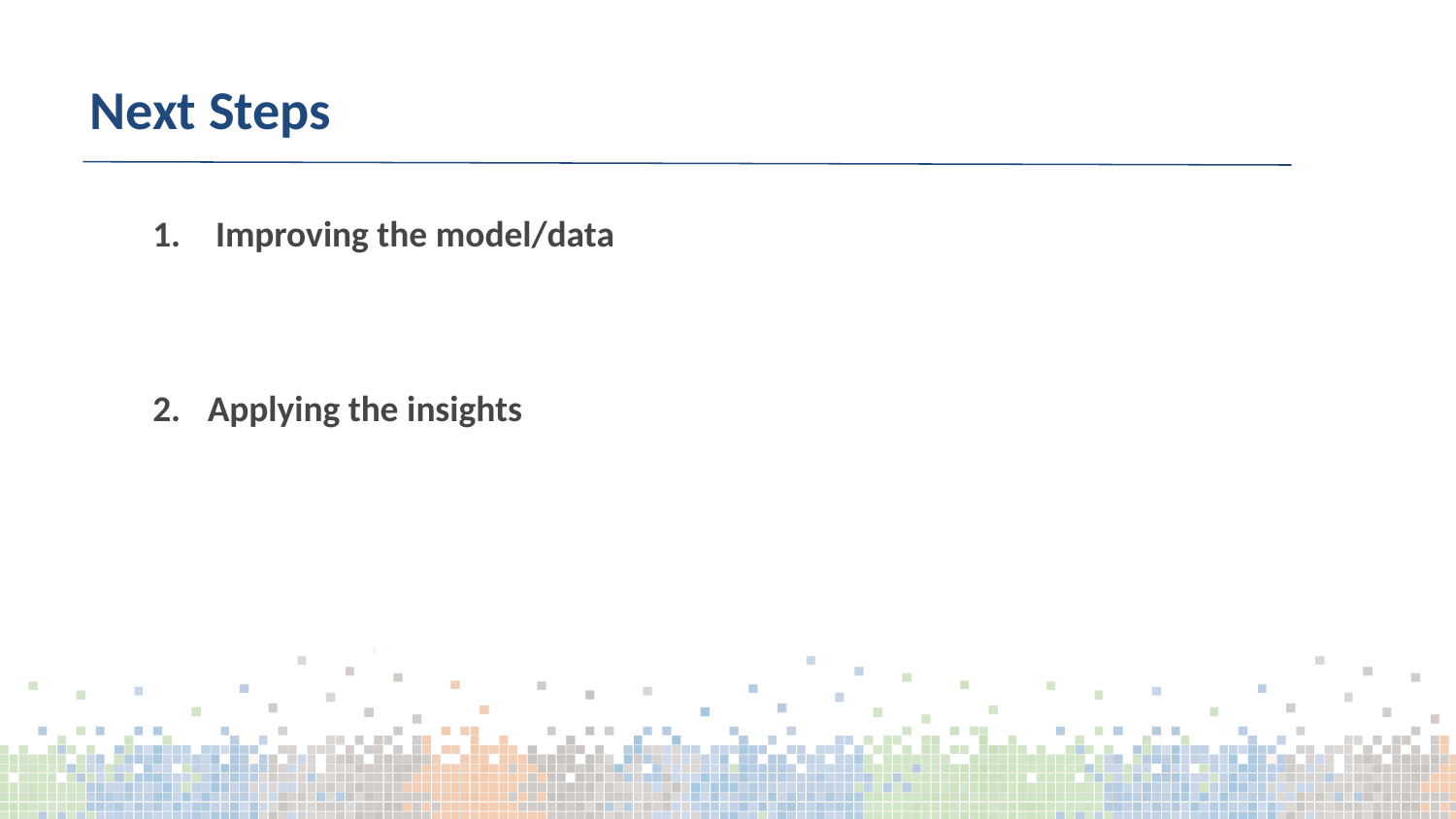

# Next Steps
 Improving the model/data

Applying the insights